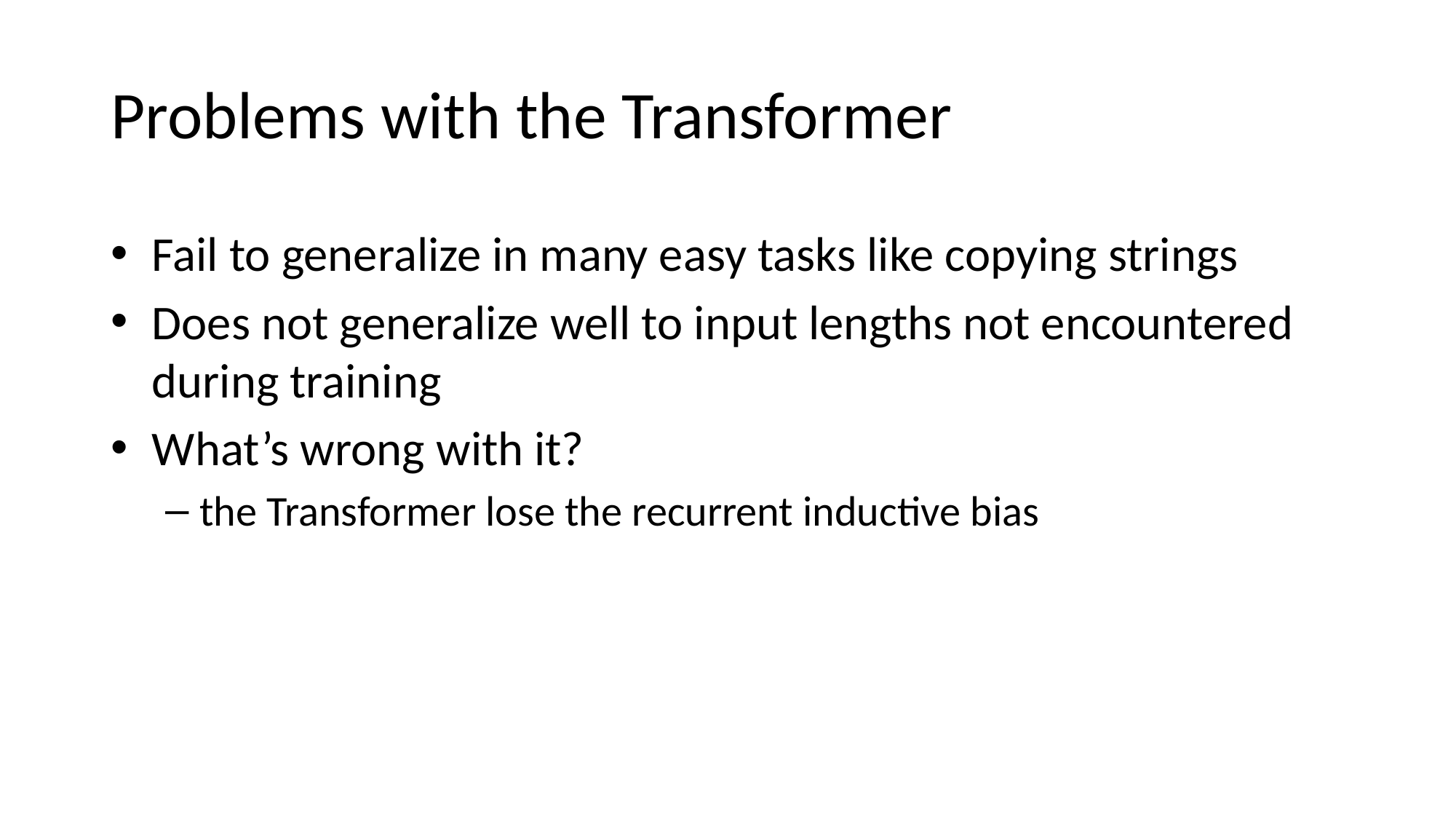

# Problems with the Transformer
Fail to generalize in many easy tasks like copying strings
Does not generalize well to input lengths not encountered during training
What’s wrong with it?
the Transformer lose the recurrent inductive bias